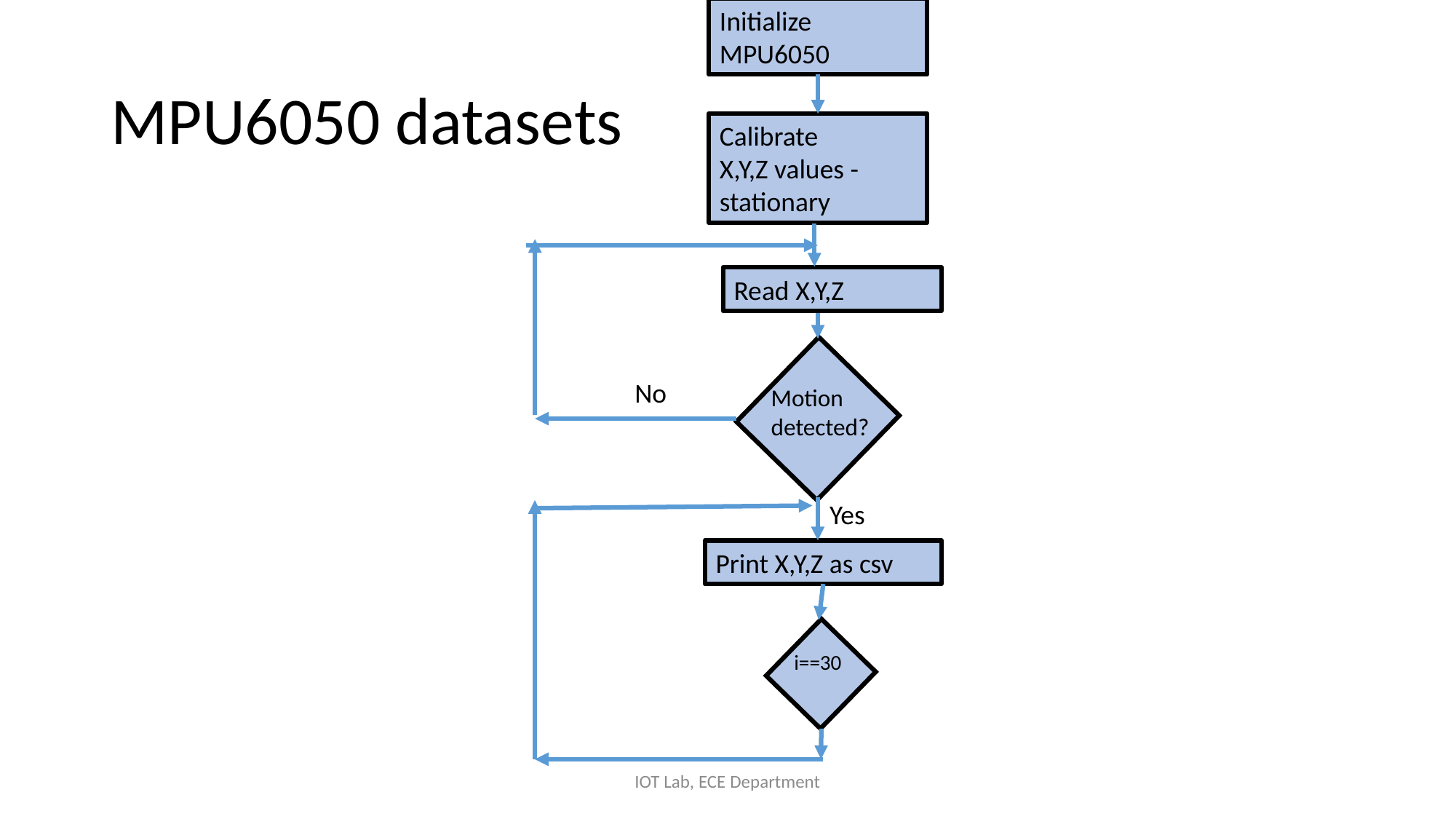

Initialize MPU6050
# MPU6050 datasets
Calibrate
X,Y,Z values - stationary
Read X,Y,Z

No
Motion detected?
Yes
Print X,Y,Z as csv

i==30
IOT Lab, ECE Department